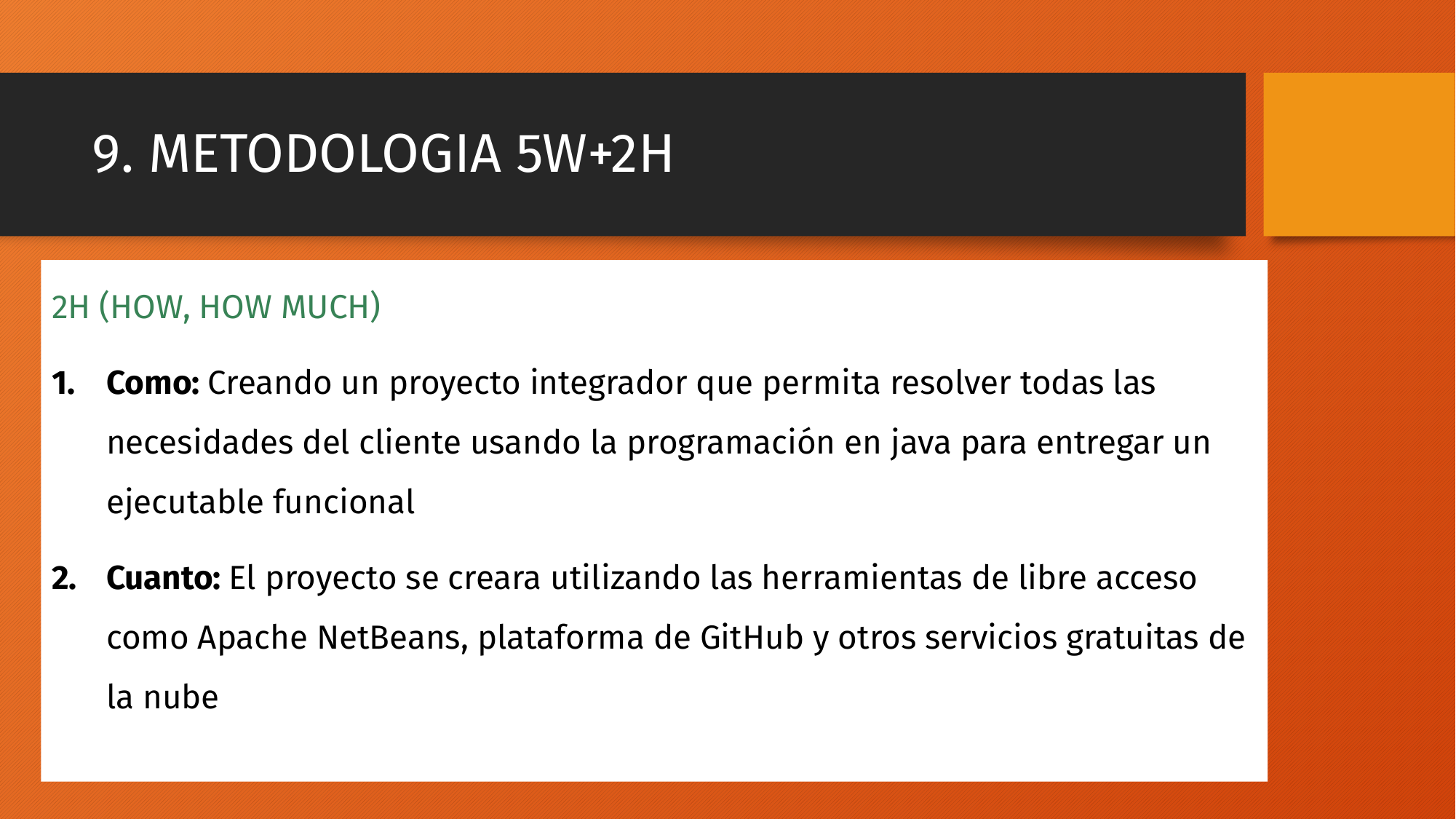

# 9. METODOLOGIA 5W+2H
2H (HOW, HOW MUCH)
Como: Creando un proyecto integrador que permita resolver todas las necesidades del cliente usando la programación en java para entregar un ejecutable funcional
Cuanto: El proyecto se creara utilizando las herramientas de libre acceso como Apache NetBeans, plataforma de GitHub y otros servicios gratuitas de la nube